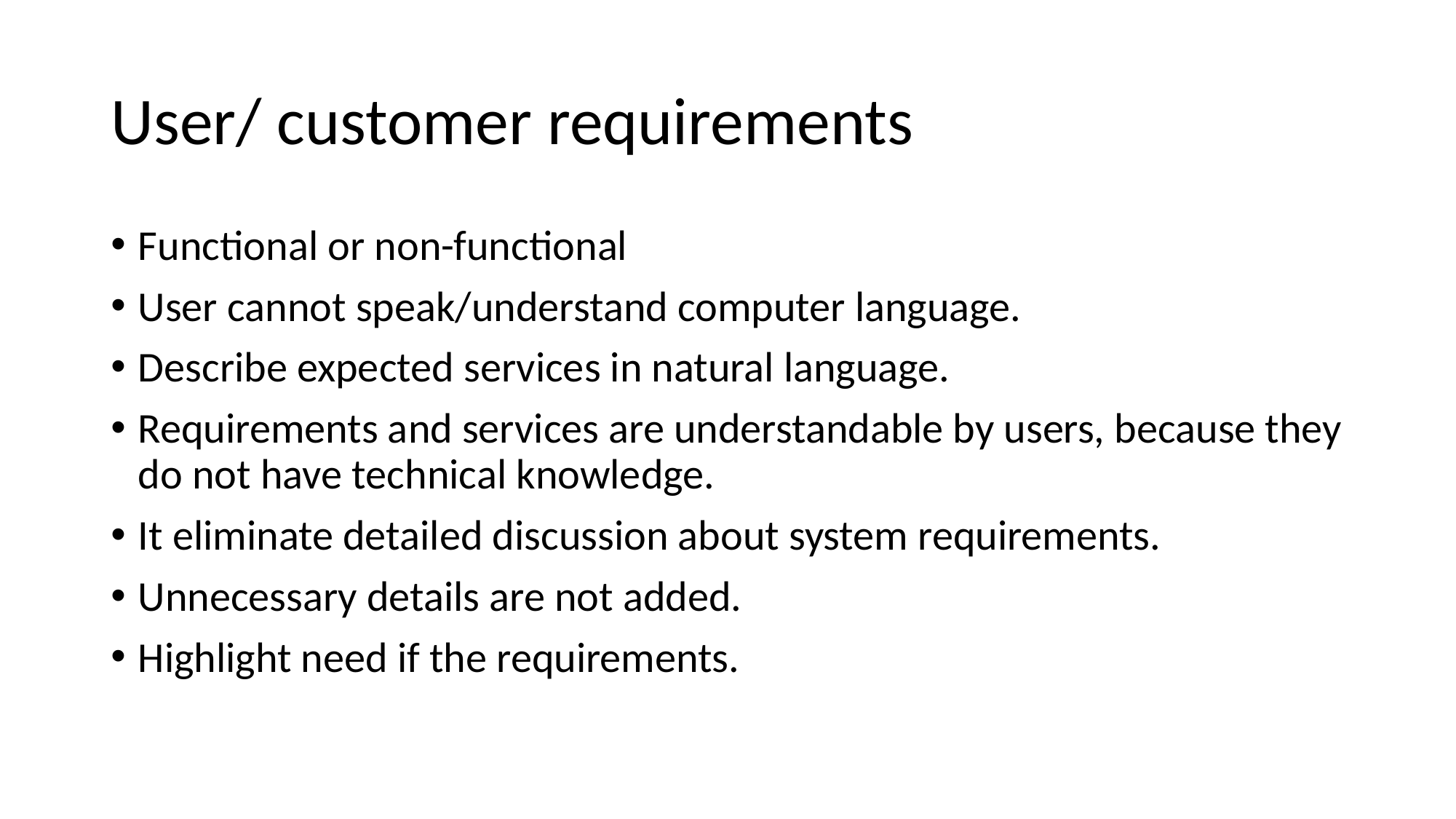

# User/ customer requirements
Functional or non-functional
User cannot speak/understand computer language.
Describe expected services in natural language.
Requirements and services are understandable by users, because they do not have technical knowledge.
It eliminate detailed discussion about system requirements.
Unnecessary details are not added.
Highlight need if the requirements.